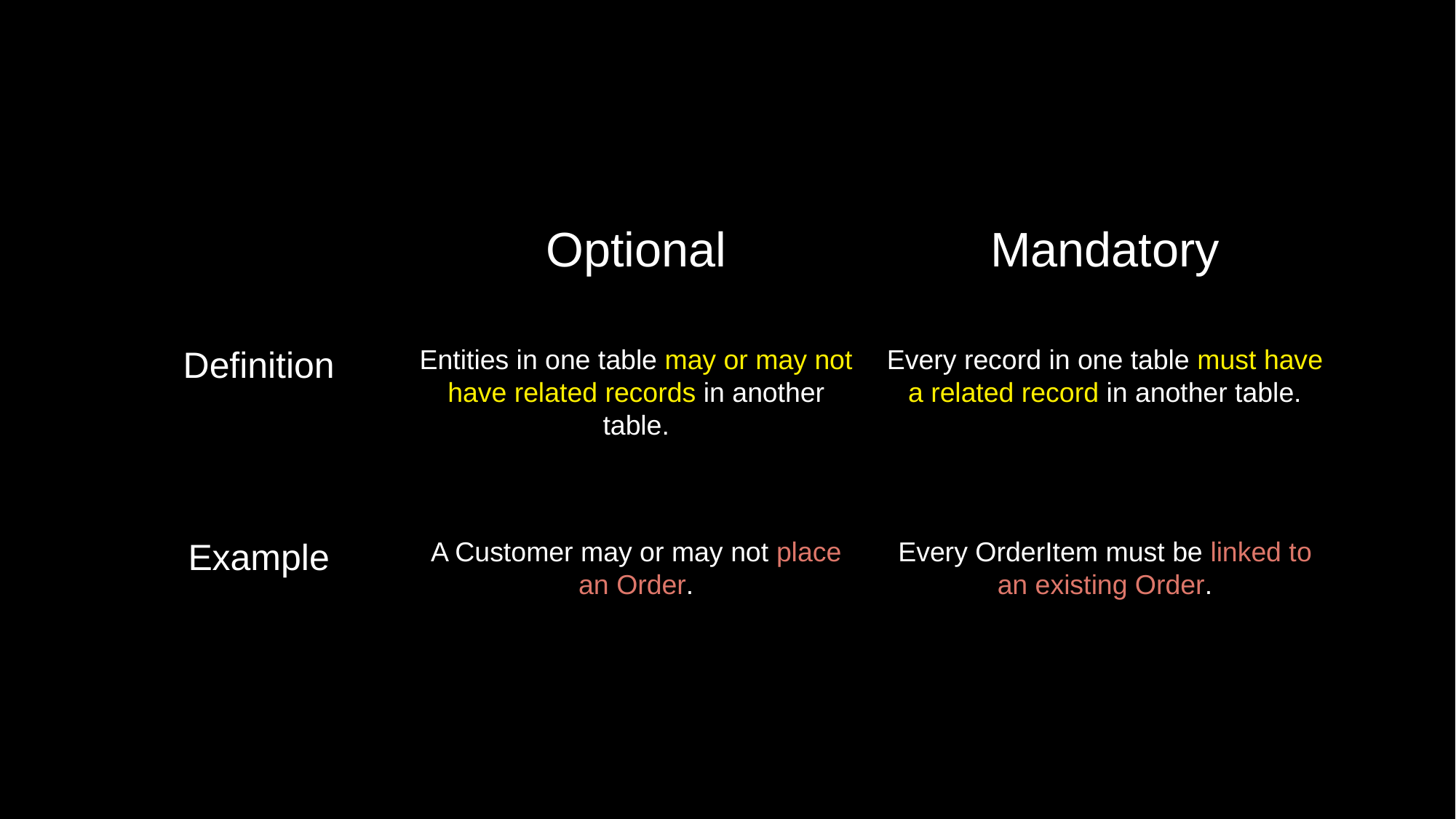

Optional
Mandatory
Entities in one table may or may not have related records in another table.
Every record in one table must have a related record in another table.
Definition
A Customer may or may not place an Order.
Every OrderItem must be linked to an existing Order.
Example